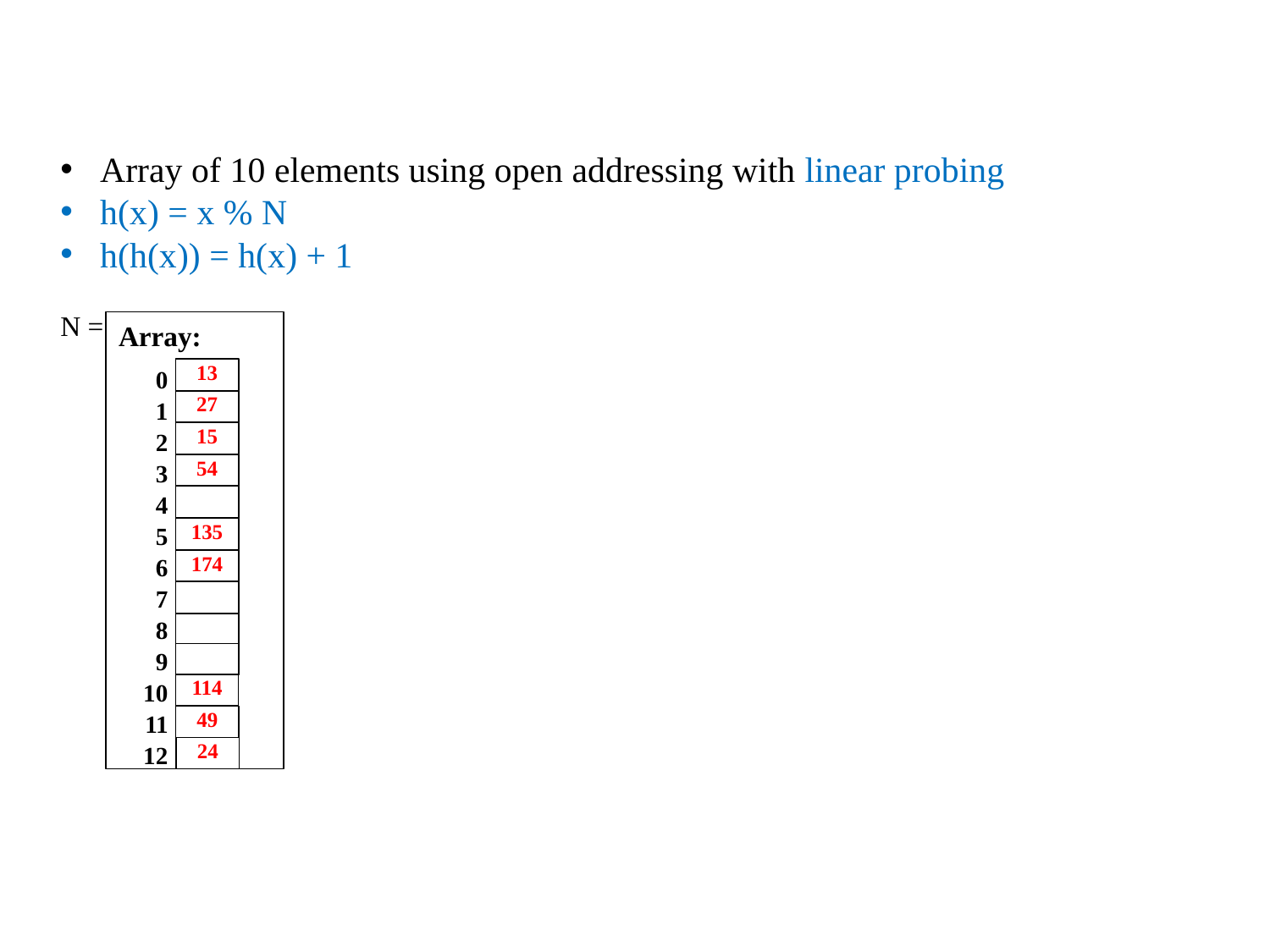

Array of 10 elements using open addressing with linear probing
h(x) = x % N
h(h(x)) = h(x) + 1

N = 13

Array:
0
1
2
3
4
5
6
7
8
9
10
11
12
13
27
15
54

135
174

114
49
24